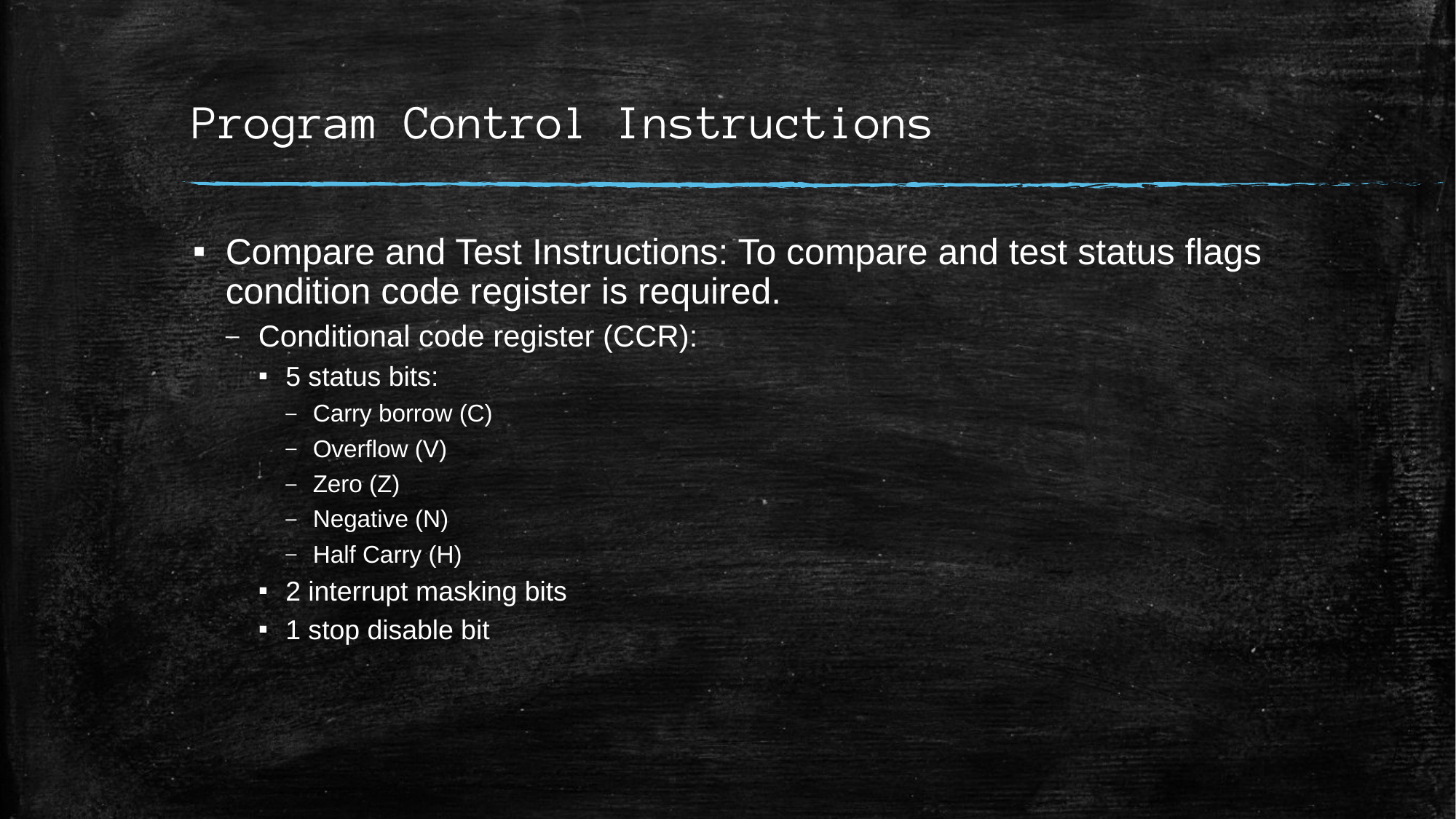

# Program Control Instructions
Compare and Test Instructions: To compare and test status flags condition code register is required.
Conditional code register (CCR):
5 status bits:
Carry borrow (C)
Overflow (V)
Zero (Z)
Negative (N)
Half Carry (H)
2 interrupt masking bits
1 stop disable bit